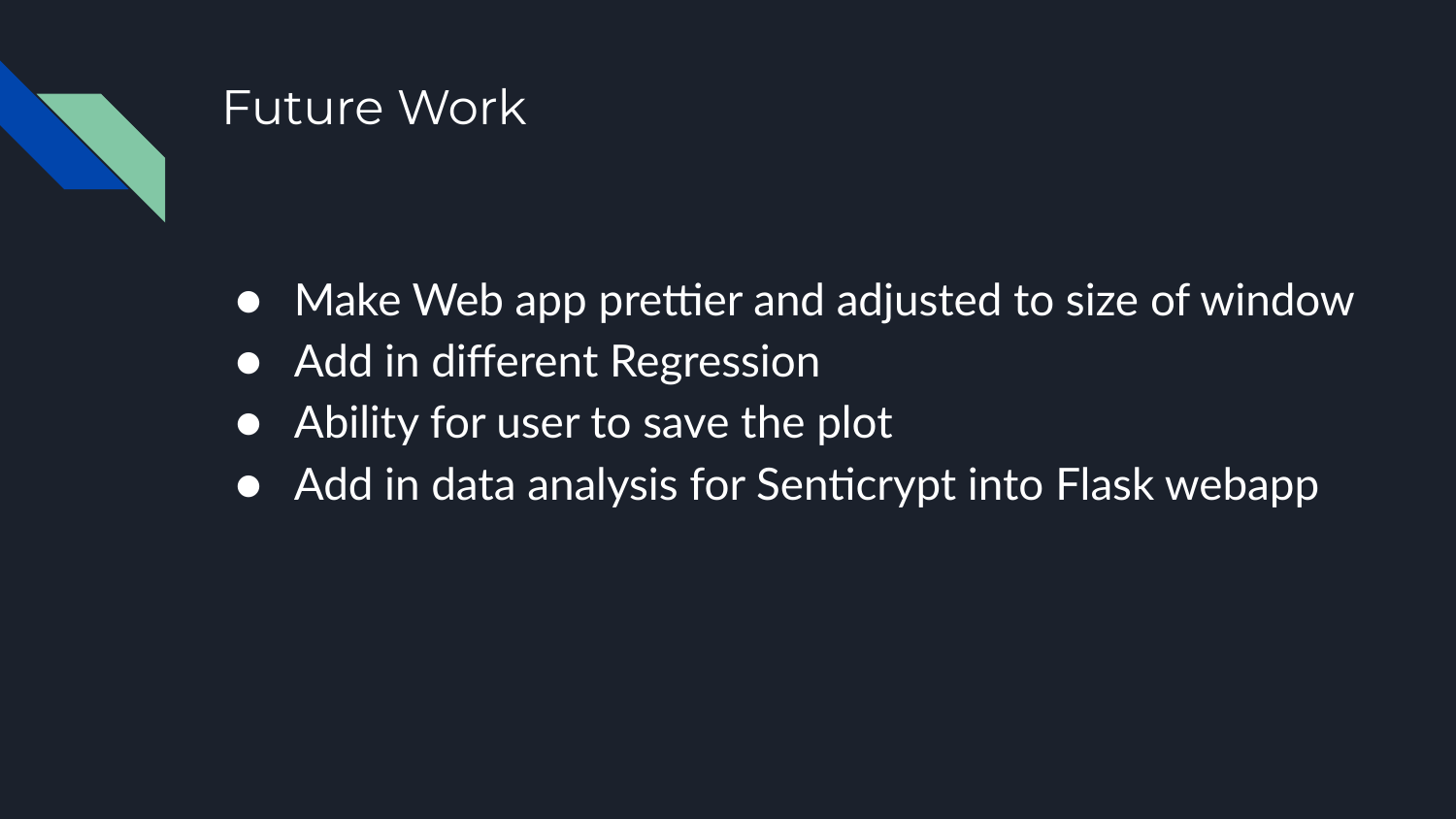

# Future Work
Make Web app prettier and adjusted to size of window
Add in different Regression
Ability for user to save the plot
Add in data analysis for Senticrypt into Flask webapp